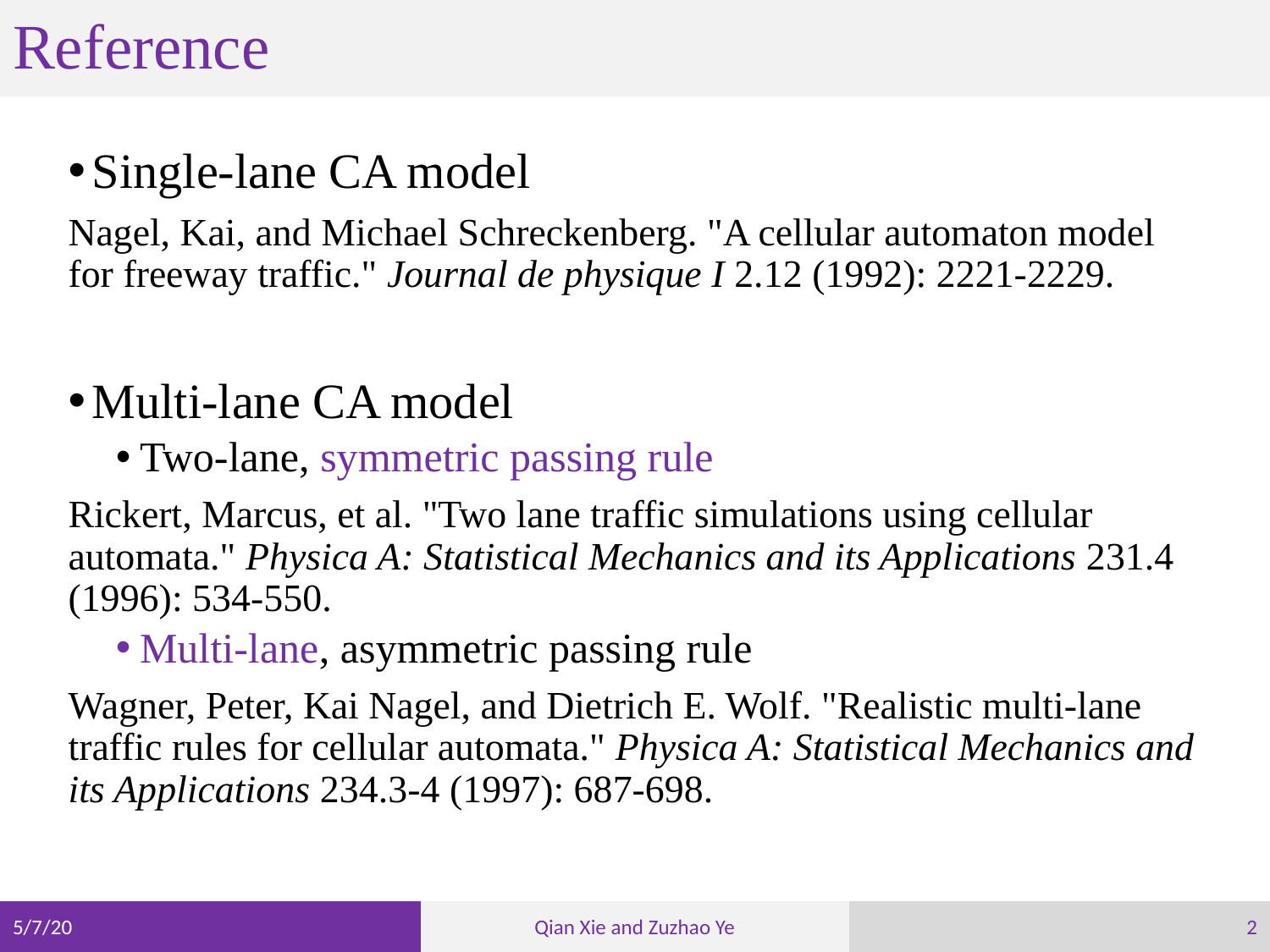

# Reference
Single-lane CA model
Nagel, Kai, and Michael Schreckenberg. "A cellular automaton model for freeway traffic." Journal de physique I 2.12 (1992): 2221-2229.

Multi-lane CA model
Two-lane, symmetric passing rule
Rickert, Marcus, et al. "Two lane traffic simulations using cellular automata." Physica A: Statistical Mechanics and its Applications 231.4 (1996): 534-550.
Multi-lane, asymmetric passing rule
Wagner, Peter, Kai Nagel, and Dietrich E. Wolf. "Realistic multi-lane traffic rules for cellular automata." Physica A: Statistical Mechanics and its Applications 234.3-4 (1997): 687-698.
2
5/7/20
Qian Xie and Zuzhao Ye